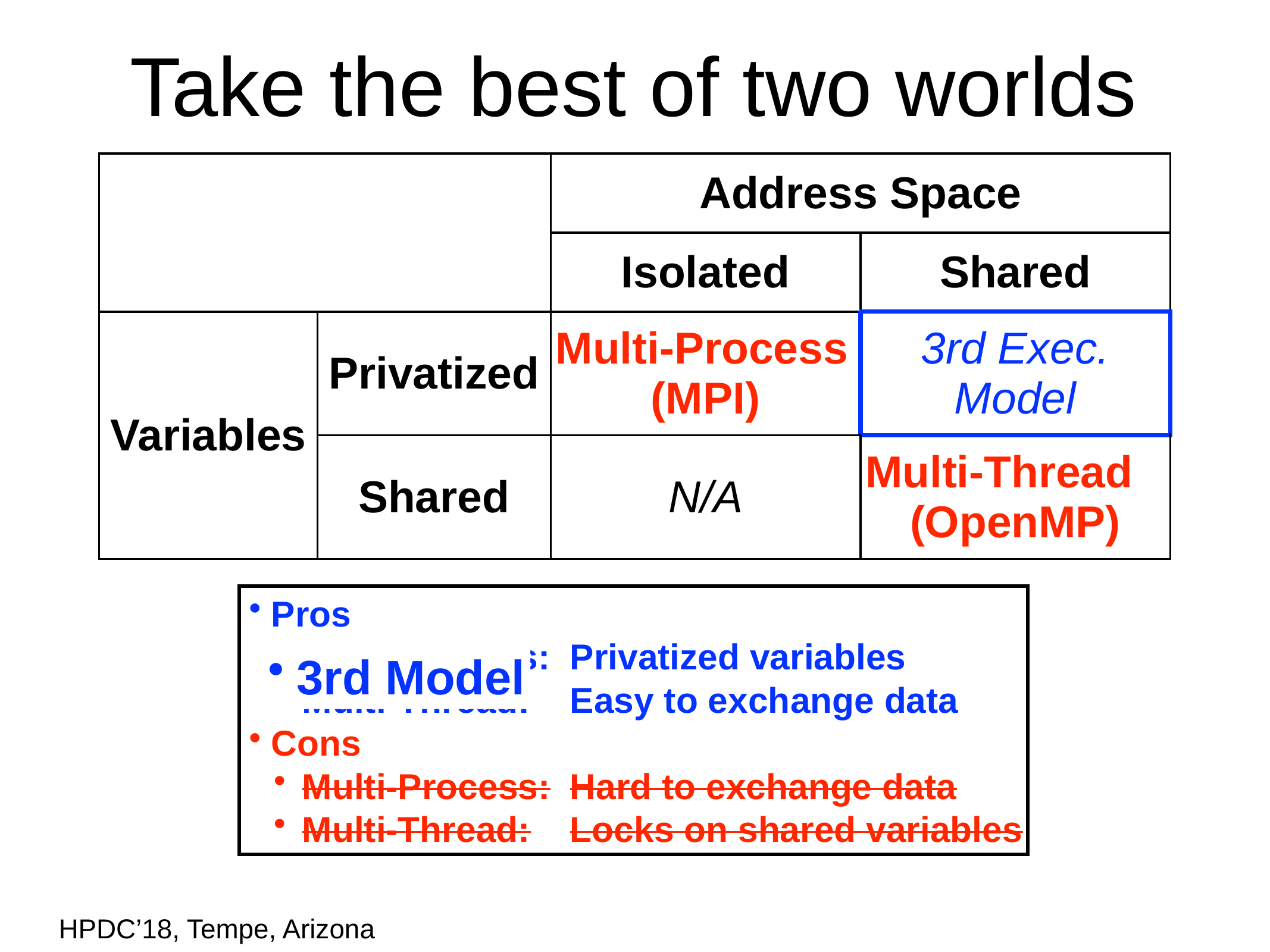

# Take the best of two worlds
|  |  | Address Space |  |
| --- | --- | --- | --- |
|  |  | Isolated | Shared |
| Variables | Privatized | Multi-Process (MPI) | 3rd Exec. Model |
|  | Shared | N/A | Multi-Thread (OpenMP) |
Pros
Multi-Process:	Privatized variables
Multi-Thread:	Easy to exchange data
Cons
Multi-Process:	Hard to exchange data
Multi-Thread:	Locks on shared variables

3rd Model
4